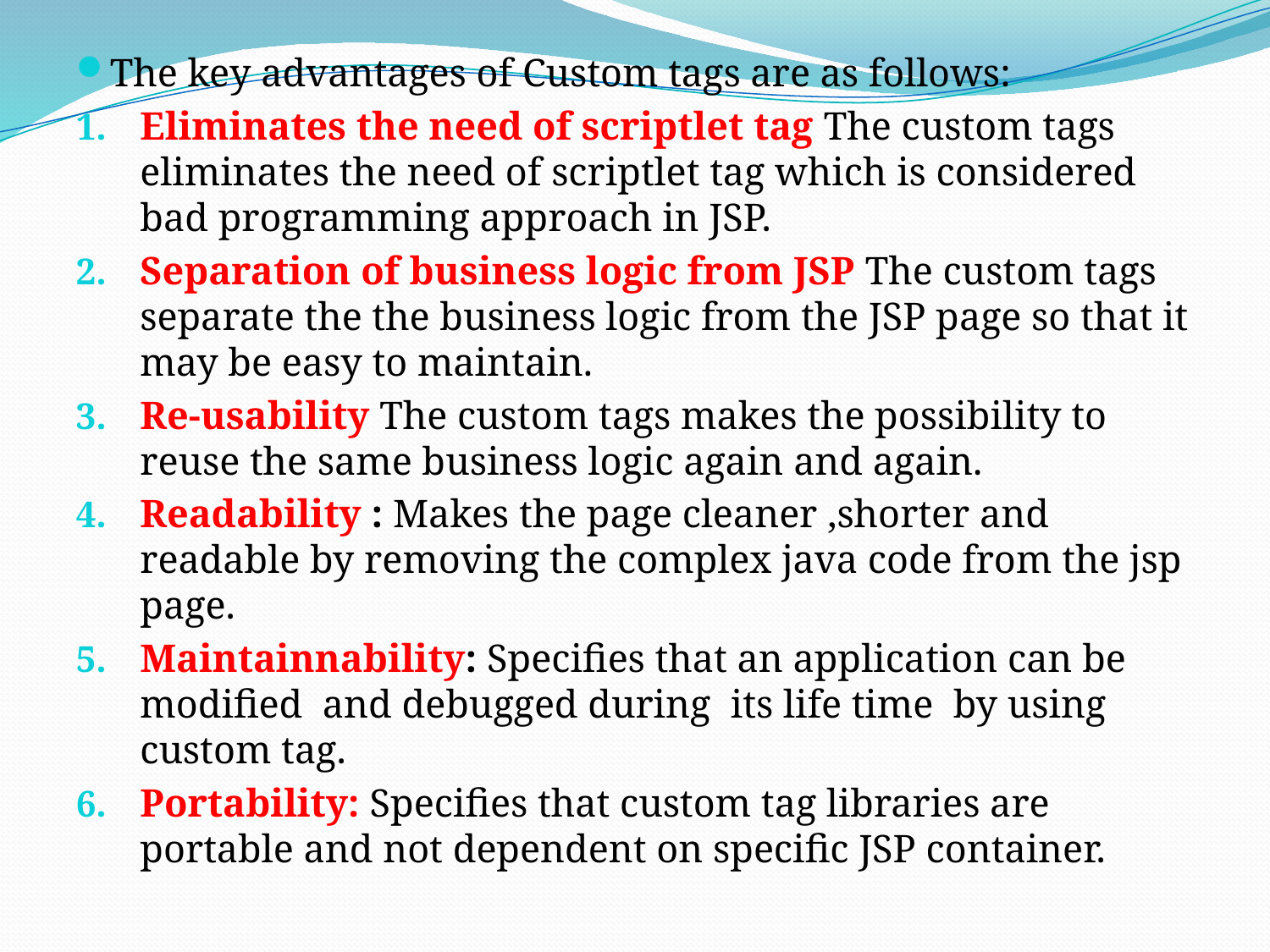

The key advantages of Custom tags are as follows:
Eliminates the need of scriptlet tag The custom tags eliminates the need of scriptlet tag which is considered bad programming approach in JSP.
Separation of business logic from JSP The custom tags separate the the business logic from the JSP page so that it may be easy to maintain.
Re-usability The custom tags makes the possibility to reuse the same business logic again and again.
Readability : Makes the page cleaner ,shorter and readable by removing the complex java code from the jsp page.
Maintainnability: Specifies that an application can be modified  and debugged during  its life time  by using custom tag.
Portability: Specifies that custom tag libraries are portable and not dependent on specific JSP container.